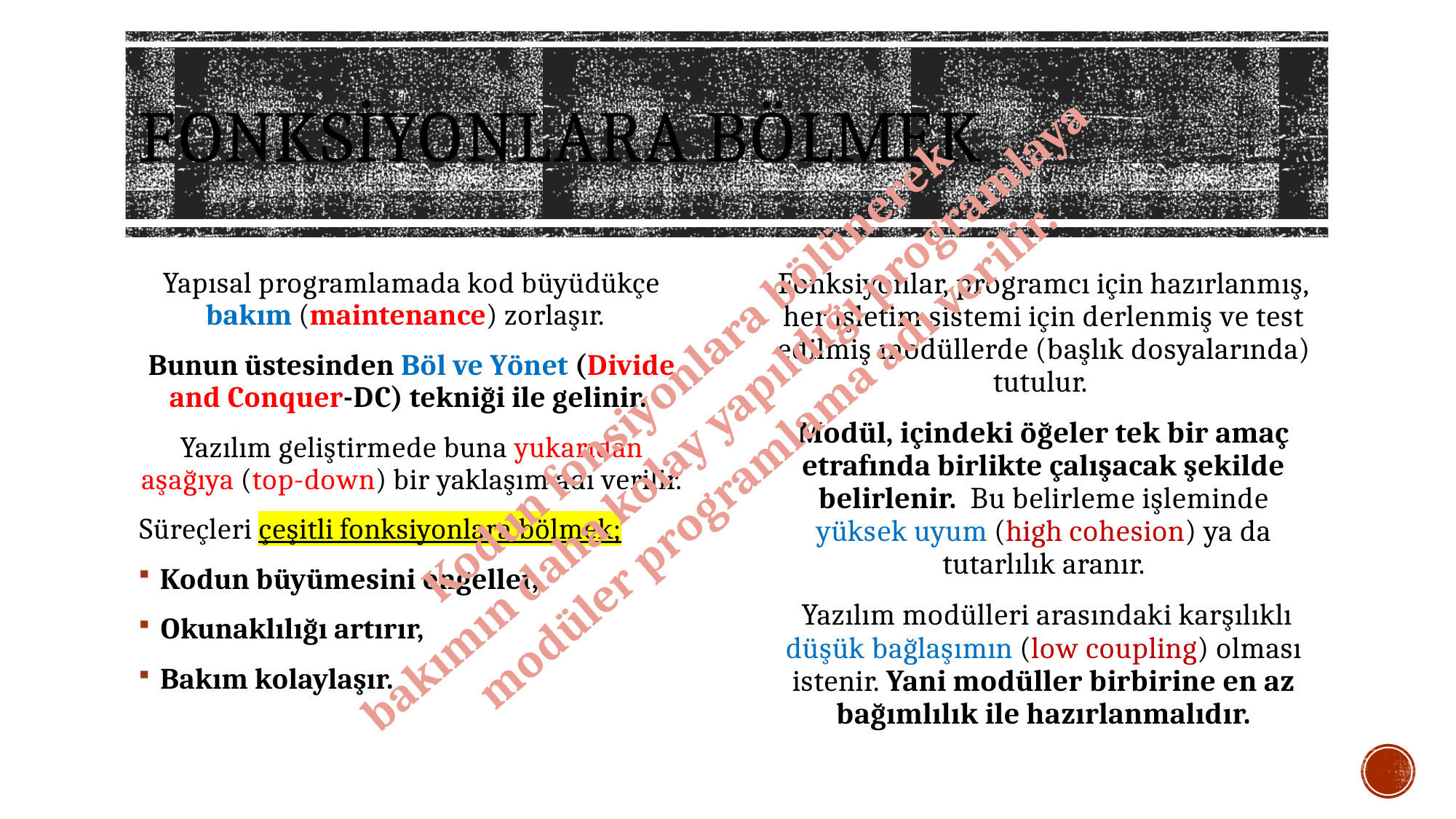

# FONKSİYONlara bölmek
Yapısal programlamada kod büyüdükçe bakım (maintenance) zorlaşır.
Bunun üstesinden Böl ve Yönet (Divide and Conquer-DC) tekniği ile gelinir.
Yazılım geliştirmede buna yukarıdan aşağıya (top-down) bir yaklaşım adı verilir.
Süreçleri çeşitli fonksiyonlara bölmek;
Kodun büyümesini engeller,
Okunaklılığı artırır,
Bakım kolaylaşır.

Fonksiyonlar, programcı için hazırlanmış, her işletim sistemi için derlenmiş ve test edilmiş modüllerde (başlık dosyalarında) tutulur.
Modül, içindeki öğeler tek bir amaç etrafında birlikte çalışacak şekilde belirlenir.  Bu belirleme işleminde yüksek uyum (high cohesion) ya da tutarlılık aranır.
 Yazılım modülleri arasındaki karşılıklı düşük bağlaşımın (low coupling) olması istenir. Yani modüller birbirine en az bağımlılık ile hazırlanmalıdır.
Kodun fonsiyonlara bölünerek
bakımın daha kolay yapıldığı programlaya
modüler programlama adı verilir.